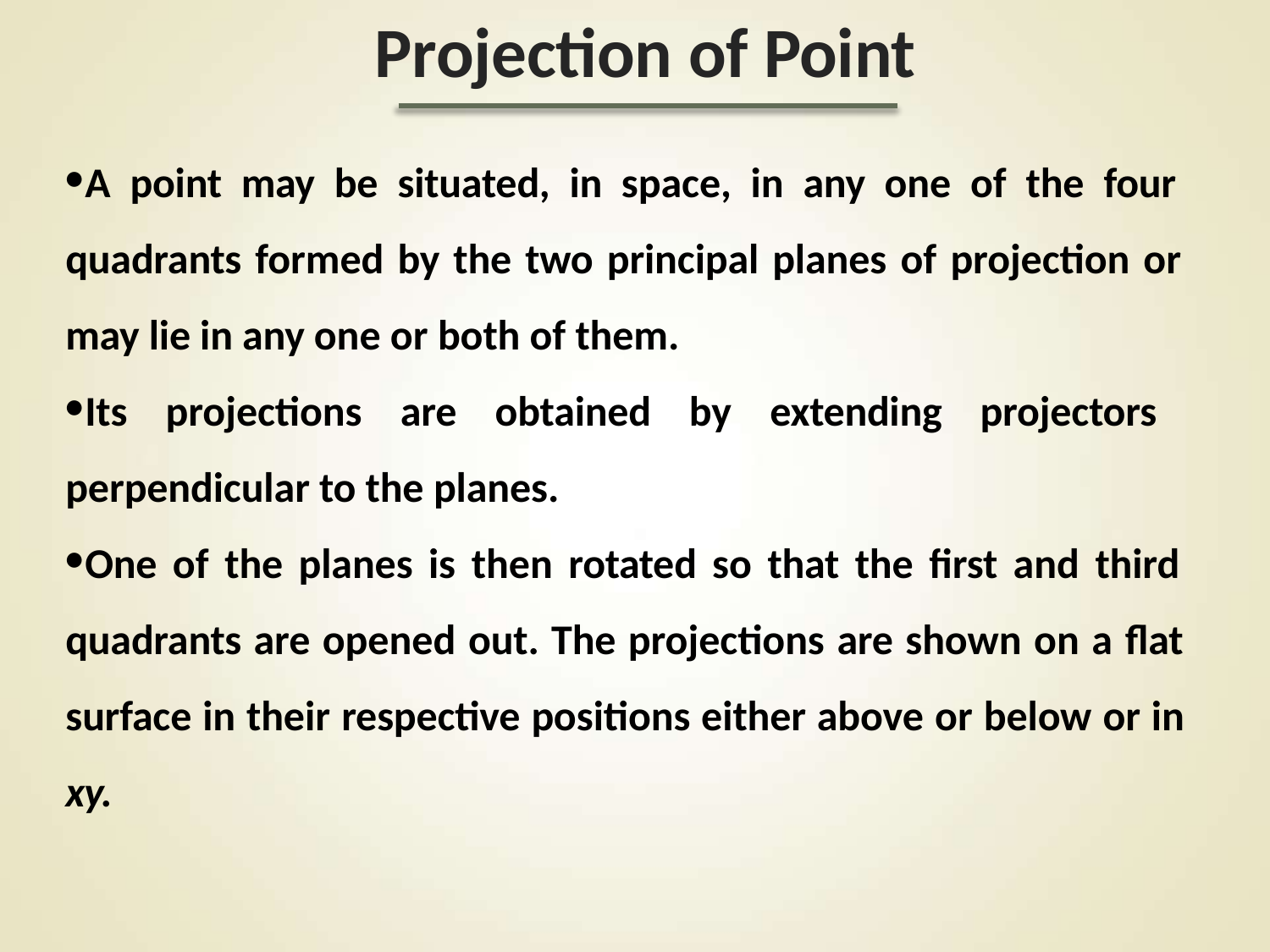

# Projection of Point

A point may be situated, in space, in any one of the four  quadrants formed by the two principal planes of projection or  may lie in any one or both of them.
Its projections are obtained by extending projectors  perpendicular to the planes.
One of the planes is then rotated so that the first and third  quadrants are opened out. The projections are shown on a flat  surface in their respective positions either above or below or in  xy.